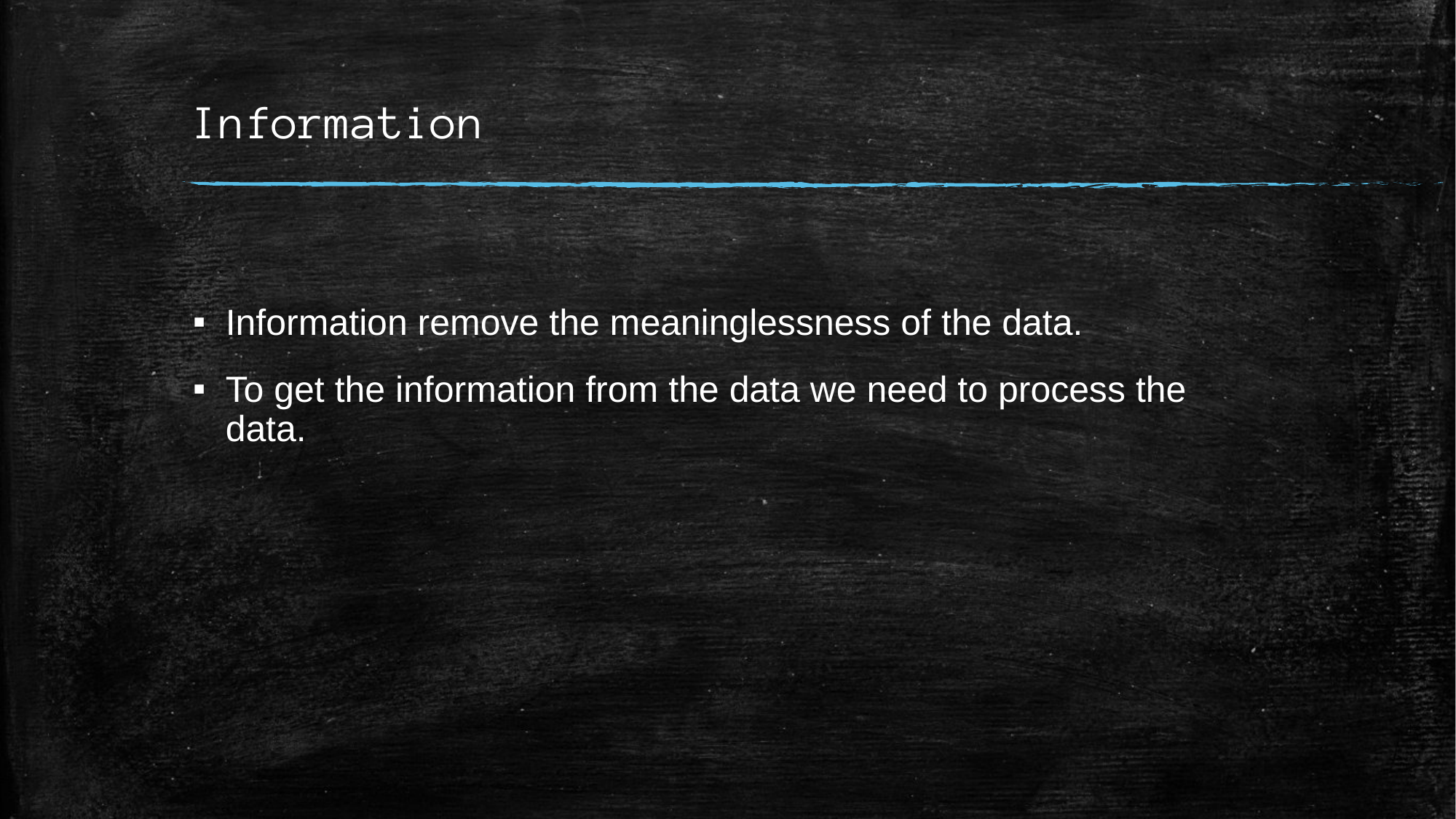

# Information

Information remove the meaninglessness of the data.
To get the information from the data we need to process the data.